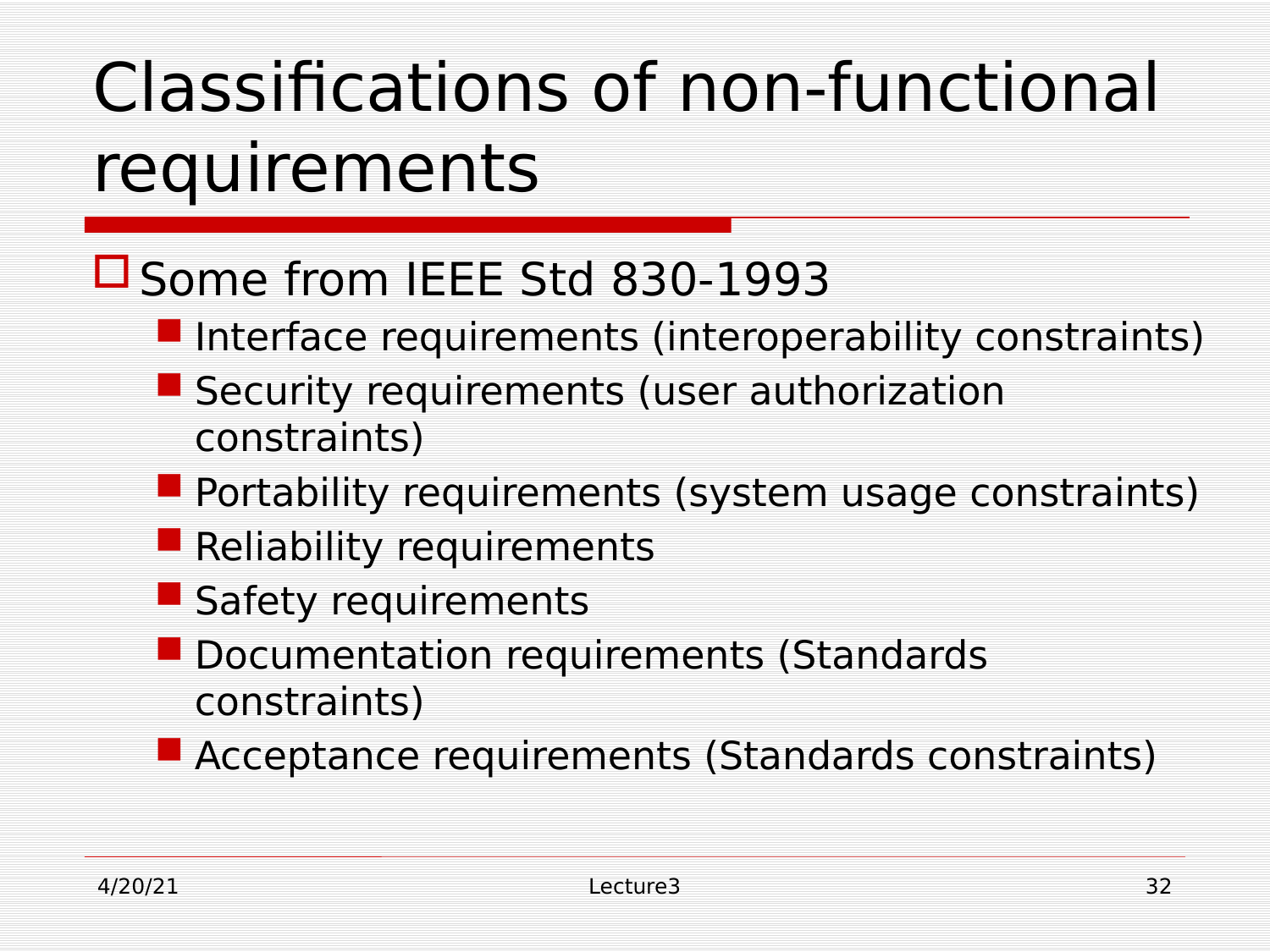

# Classifications of non-functional requirements
Some from IEEE Std 830-1993
Interface requirements (interoperability constraints)
Security requirements (user authorization constraints)
Portability requirements (system usage constraints)
Reliability requirements
Safety requirements
Documentation requirements (Standards constraints)
Acceptance requirements (Standards constraints)
4/20/21
Lecture3
32